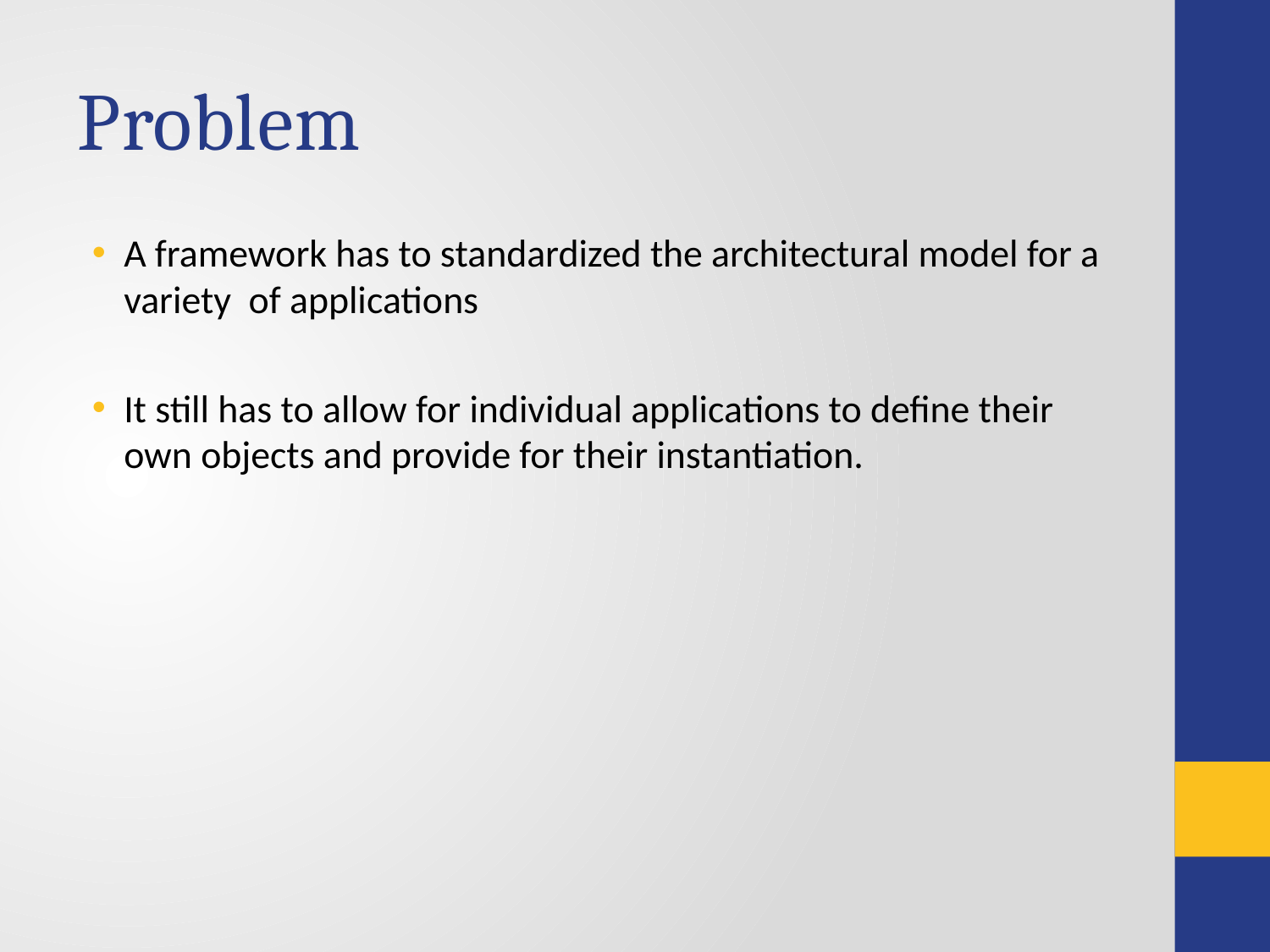

# Problem
A framework has to standardized the architectural model for a variety  of applications

It still has to allow for individual applications to define their own objects and provide for their instantiation.